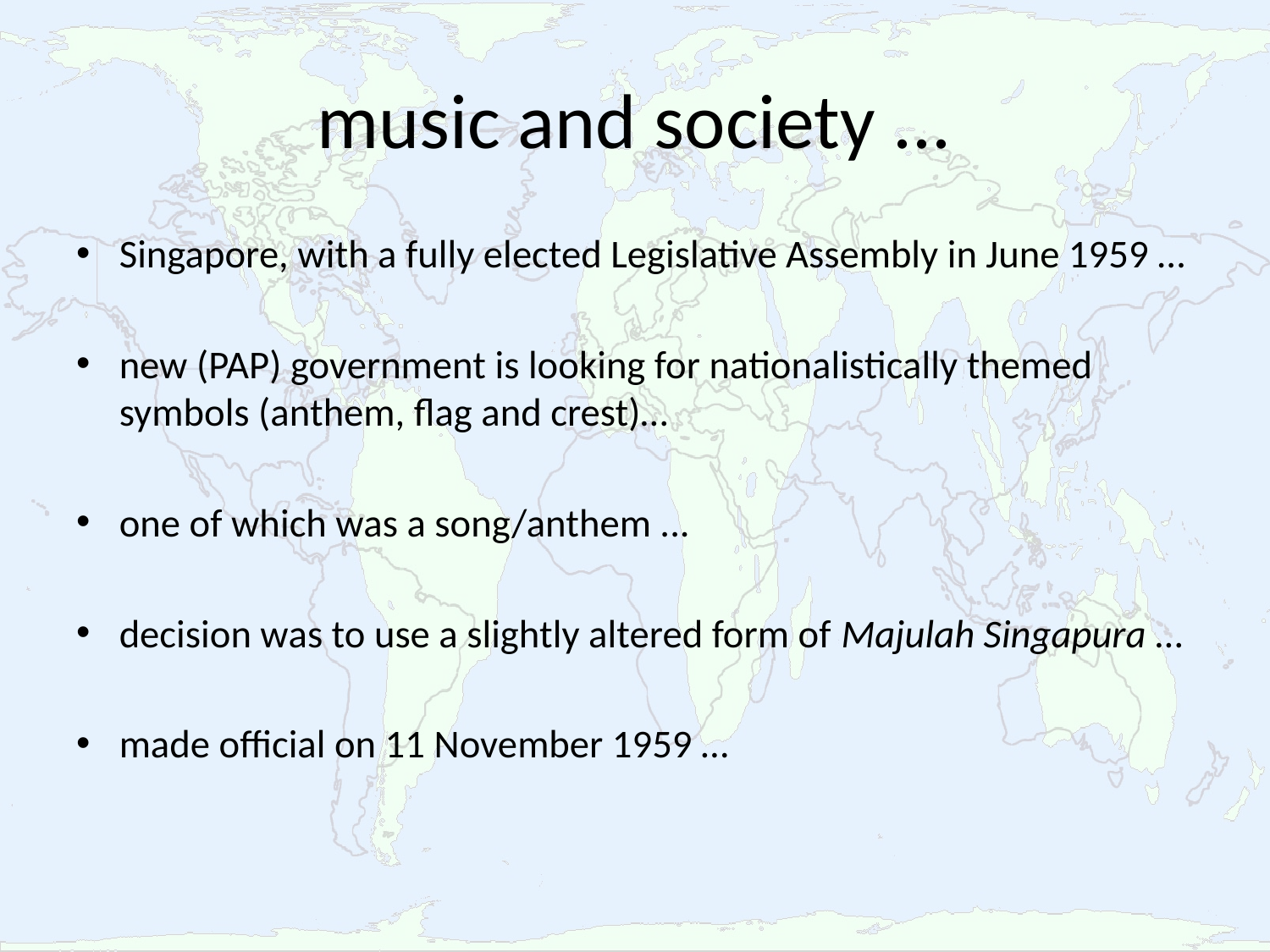

# music and society ...
Singapore, with a fully elected Legislative Assembly in June 1959 …

new (PAP) government is looking for nationalistically themed symbols (anthem, flag and crest)…

one of which was a song/anthem ...

decision was to use a slightly altered form of Majulah Singapura …

made official on 11 November 1959 …